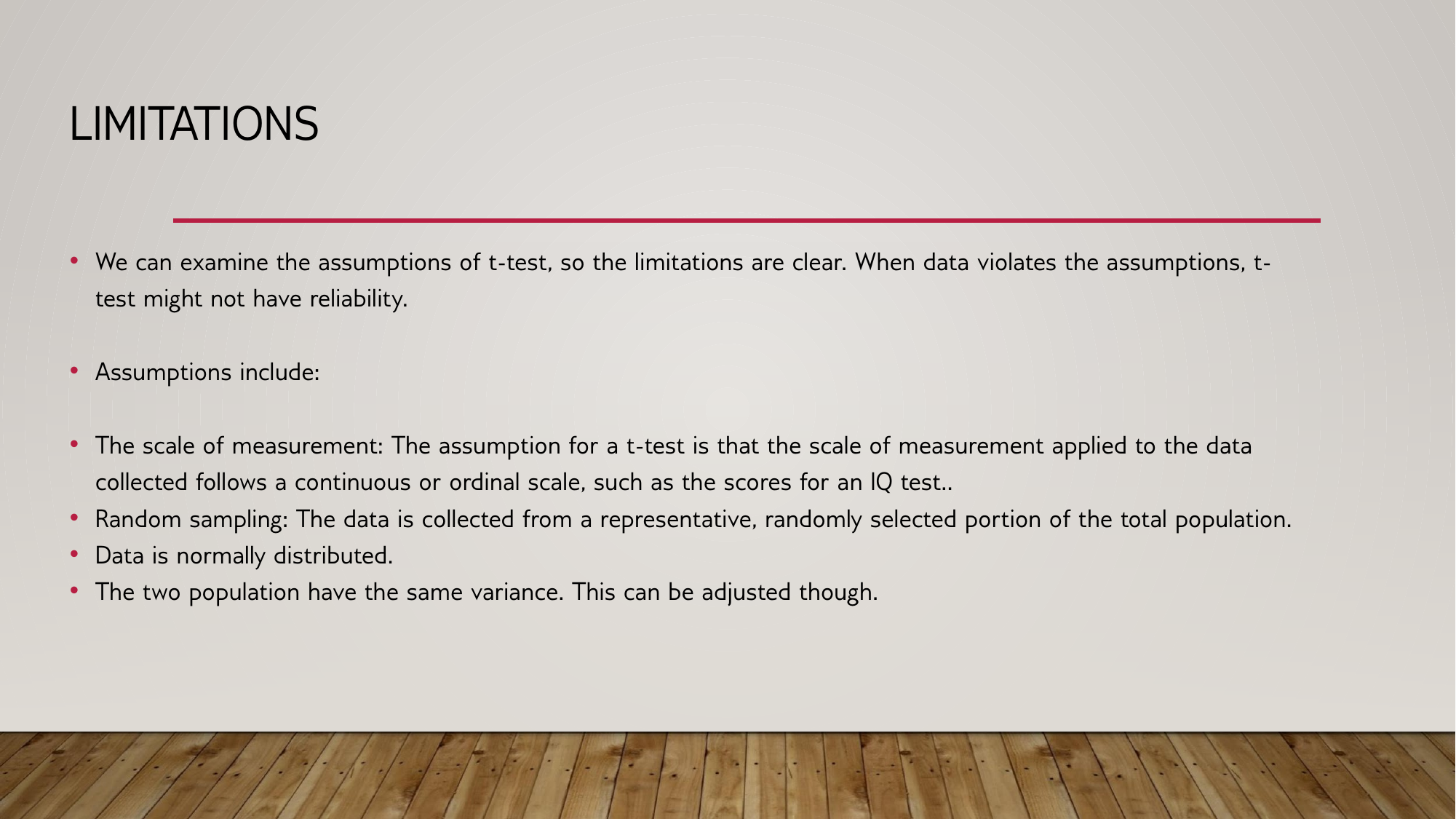

# LIMITATIONS
We can examine the assumptions of t-test, so the limitations are clear. When data violates the assumptions, t-test might not have reliability.

Assumptions include:

The scale of measurement: The assumption for a t-test is that the scale of measurement applied to the data collected follows a continuous or ordinal scale, such as the scores for an IQ test..
Random sampling: The data is collected from a representative, randomly selected portion of the total population.
Data is normally distributed.
The two population have the same variance. This can be adjusted though.